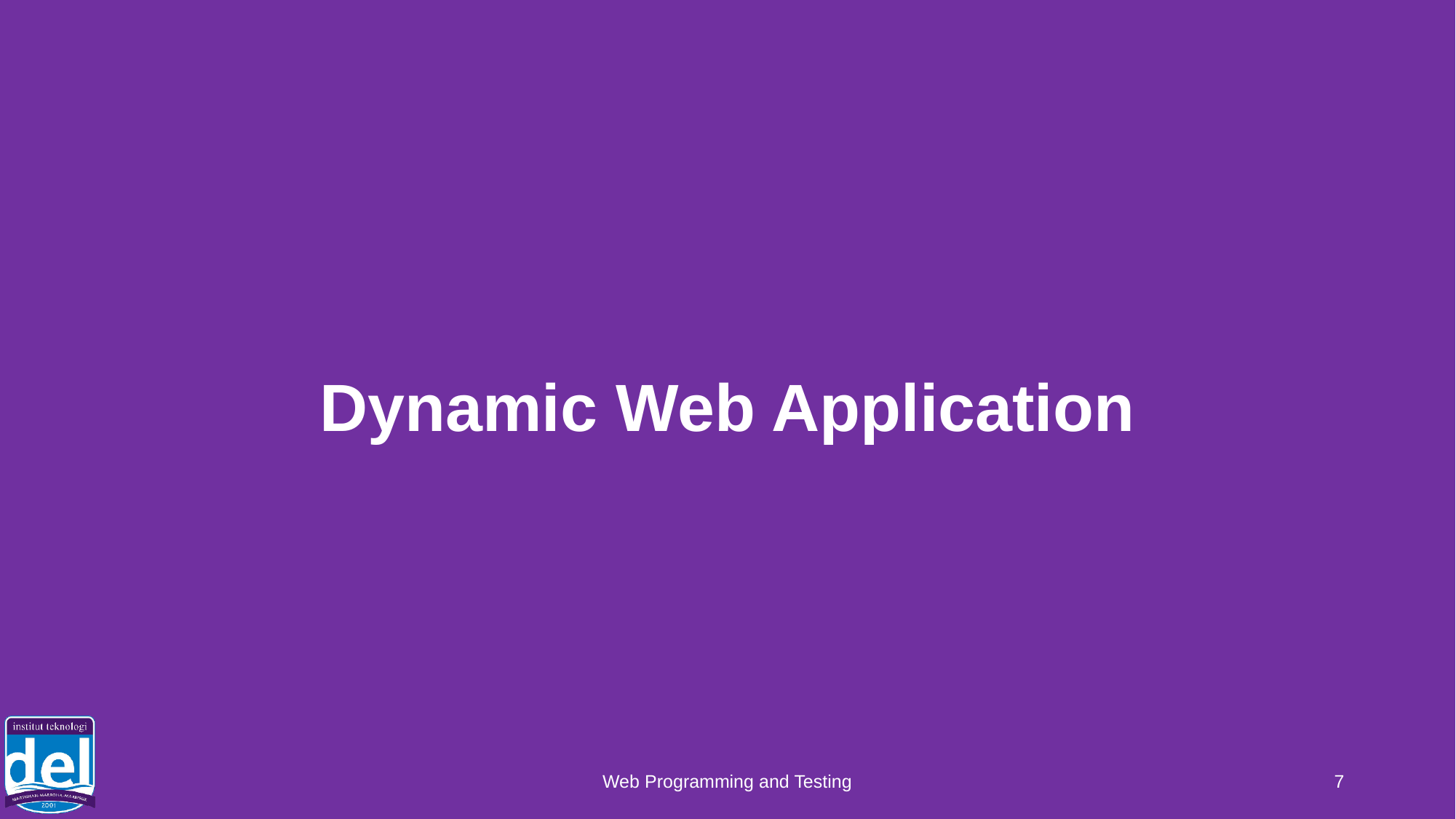

# Dynamic Web Application
Web Programming and Testing
7